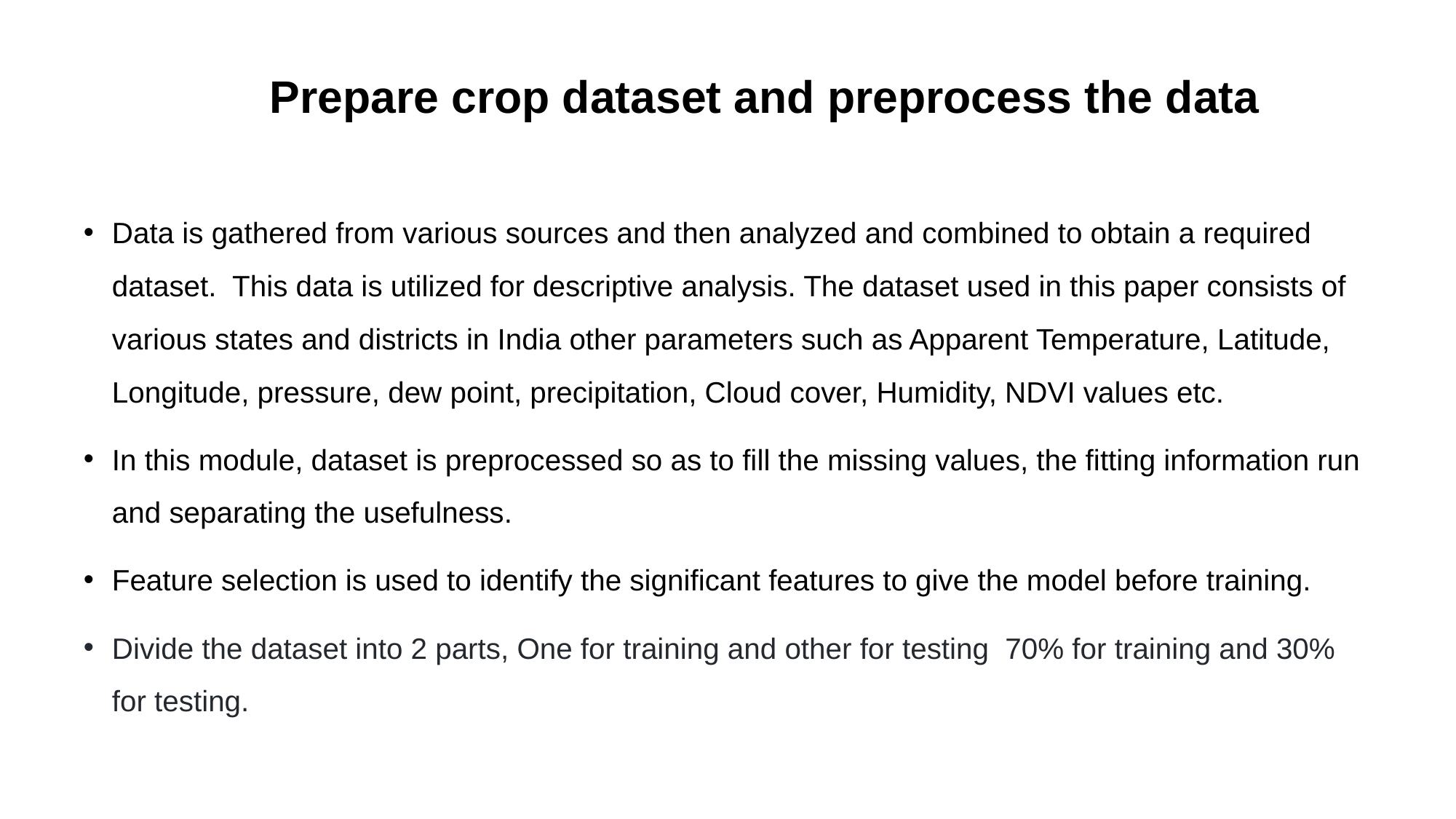

# Prepare crop dataset and preprocess the data
Data is gathered from various sources and then analyzed and combined to obtain a required dataset.  This data is utilized for descriptive analysis. The dataset used in this paper consists of various states and districts in India other parameters such as Apparent Temperature, Latitude, Longitude, pressure, dew point, precipitation, Cloud cover, Humidity, NDVI values etc.
In this module, dataset is preprocessed so as to fill the missing values, the fitting information run and separating the usefulness.
Feature selection is used to identify the significant features to give the model before training.
Divide the dataset into 2 parts, One for training and other for testing  70% for training and 30% for testing.